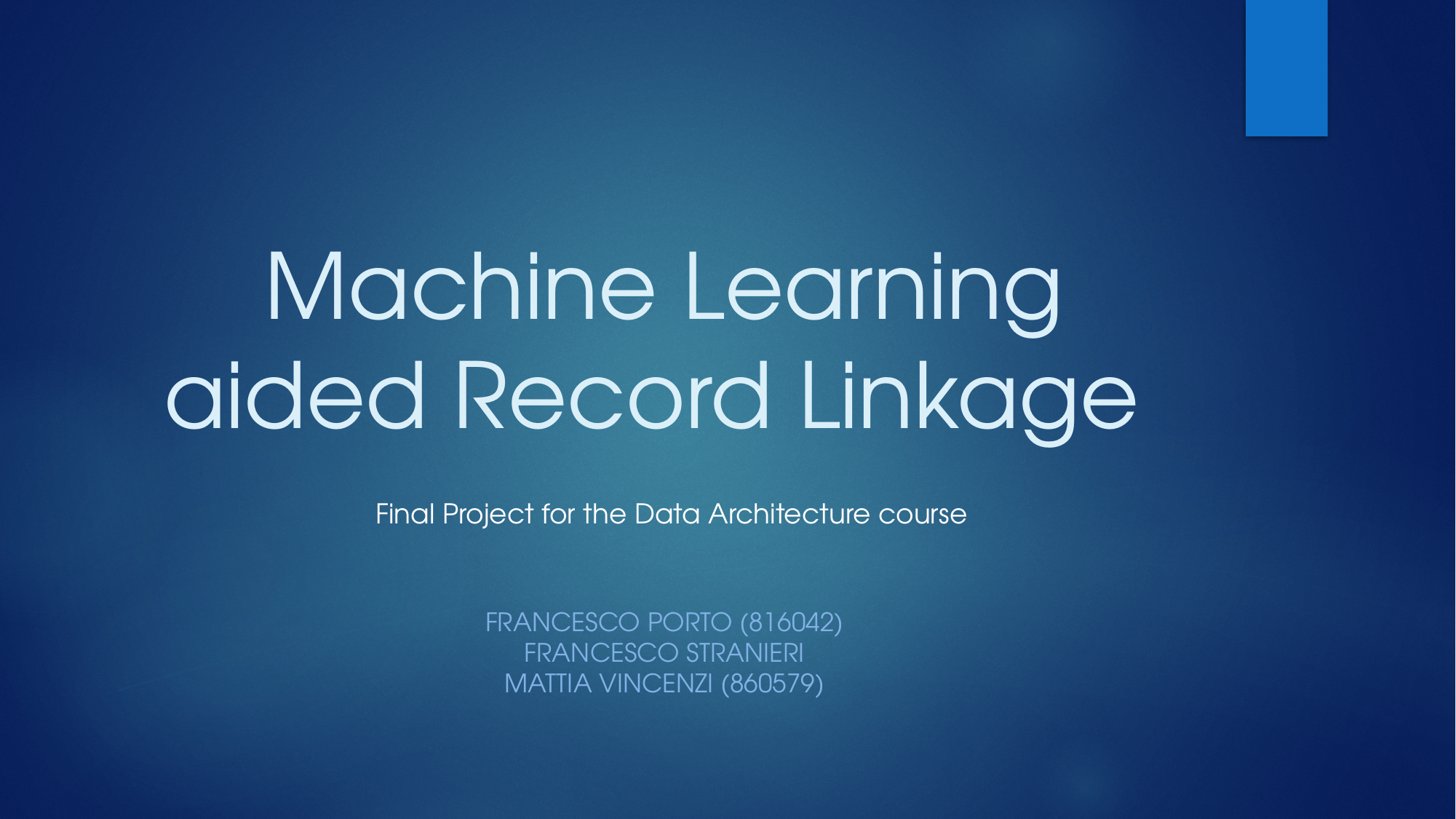

# Machine Learning aided Record Linkage
Final Project for the Data Architecture course
Francesco Porto (816042)
francesco stranieri
Mattia Vincenzi (860579)